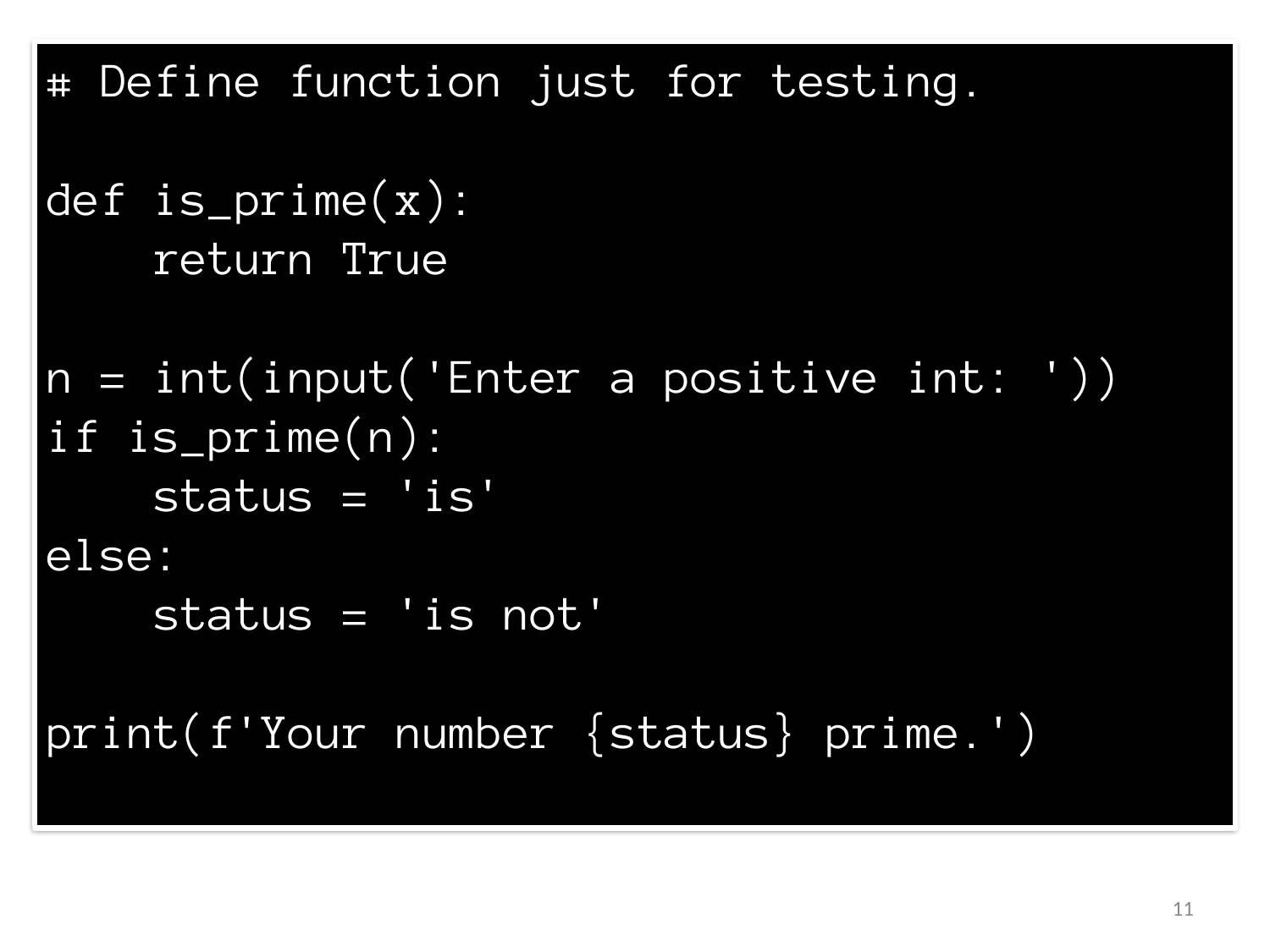

# Define function just for testing.

def is_prime(x):
    return True

n = int(input('Enter a positive int: '))
if is_prime(n):
    status = 'is'
else:
    status = 'is not'

print(f'Your number {status} prime.')
11